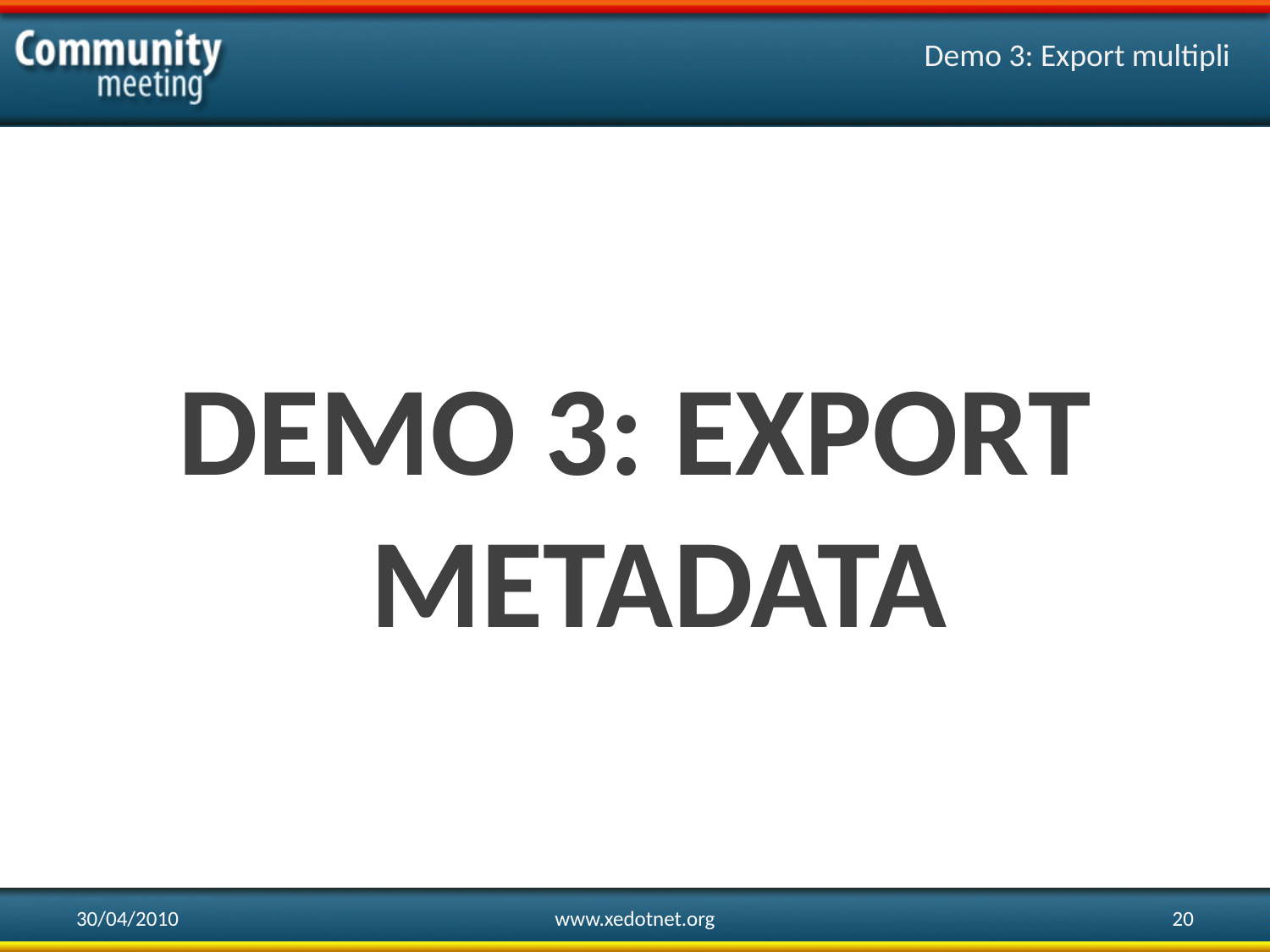

# Demo 3: Export multipli
Demo 3: Export metadata
30/04/2010
www.xedotnet.org
20